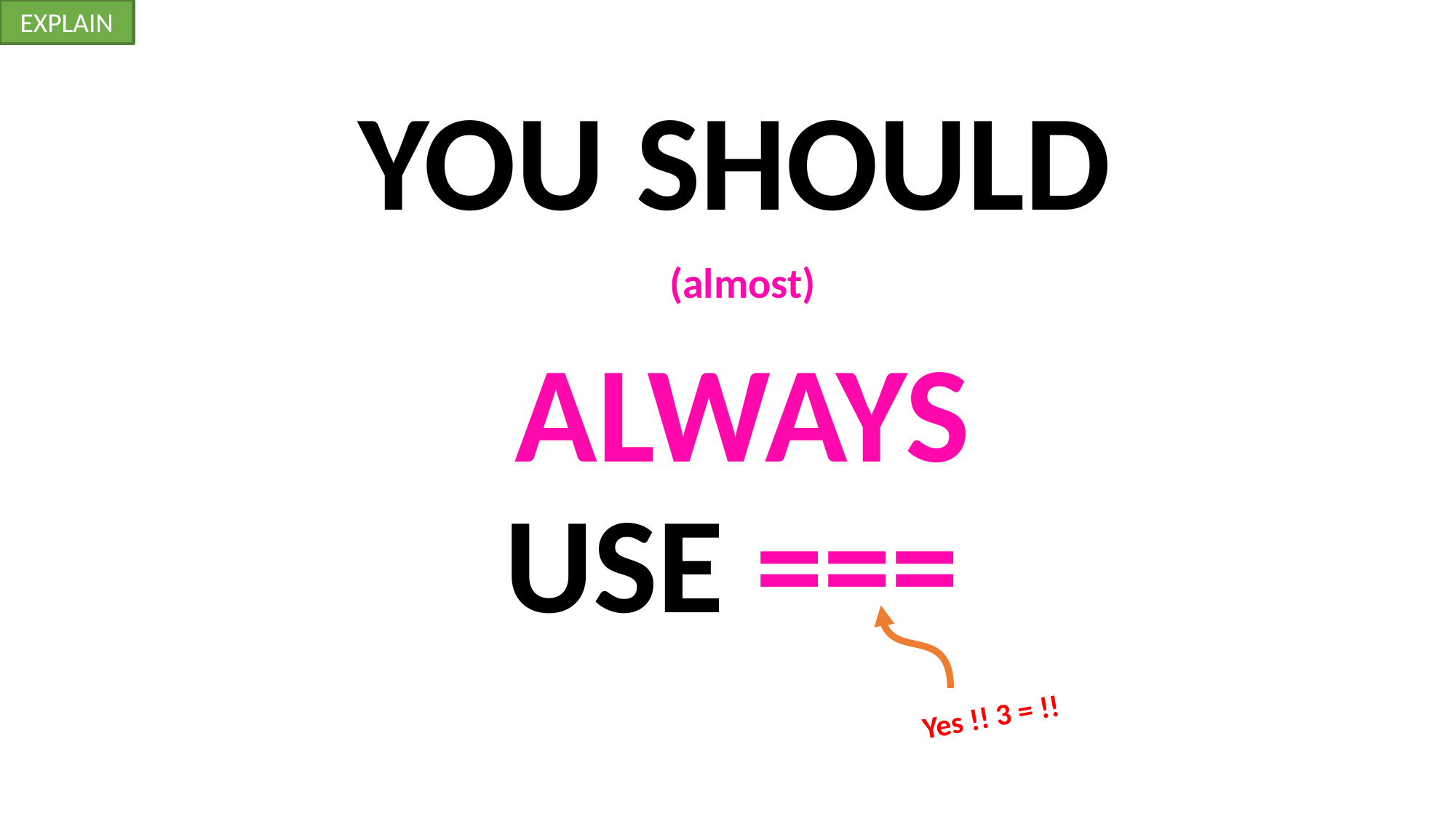

EXPLAIN
YOU SHOULD
(almost) ALWAYS
USE ===
Yes !! 3 = !!